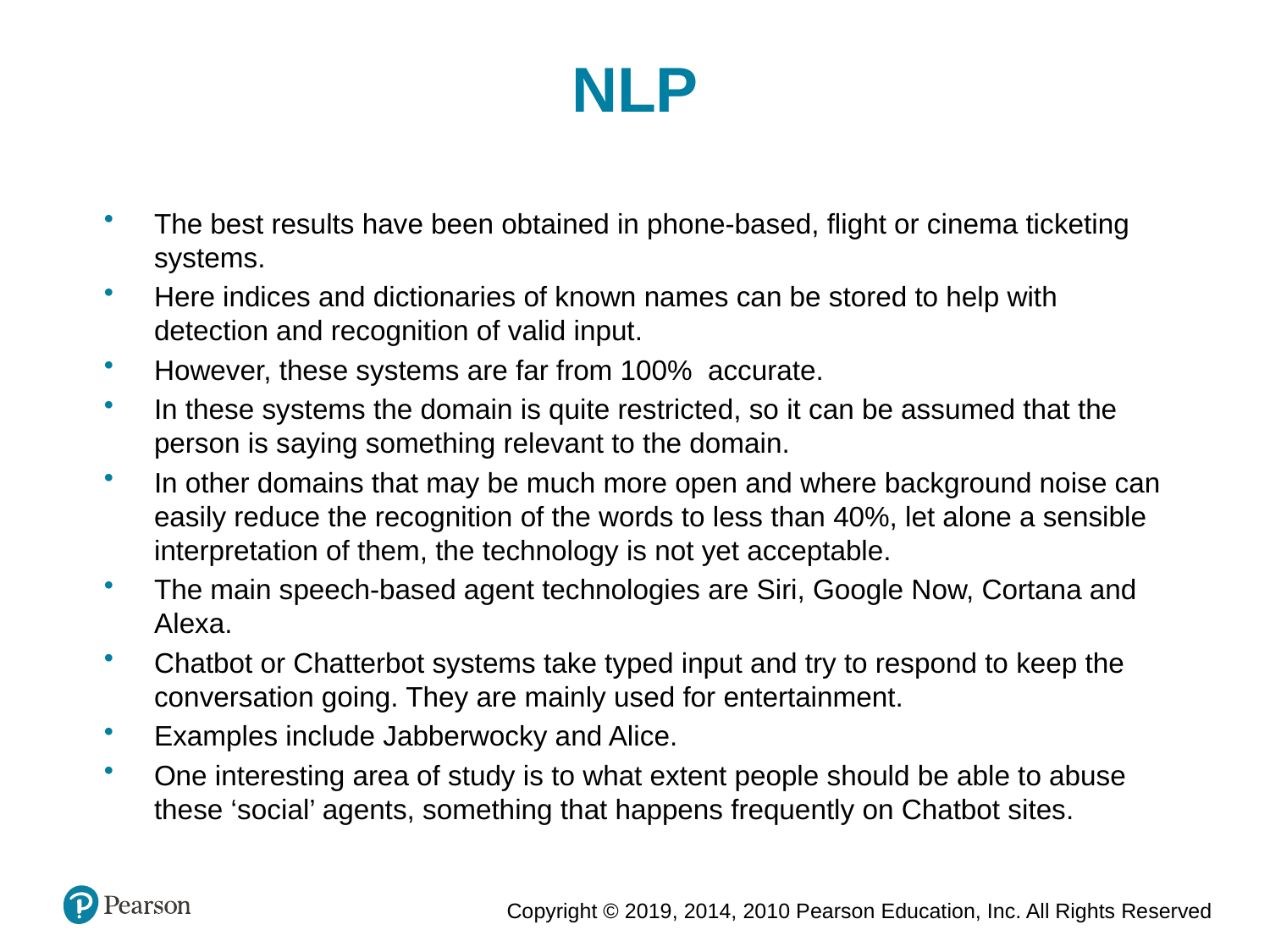

NLP
The best results have been obtained in phone-based, flight or cinema ticketing systems.
Here indices and dictionaries of known names can be stored to help with detection and recognition of valid input.
However, these systems are far from 100%  accurate.
In these systems the domain is quite restricted, so it can be assumed that the person is saying something relevant to the domain.
In other domains that may be much more open and where background noise can easily reduce the recognition of the words to less than 40%, let alone a sensible interpretation of them, the technology is not yet acceptable.
The main speech-based agent technologies are Siri, Google Now, Cortana and Alexa.
Chatbot or Chatterbot systems take typed input and try to respond to keep the conversation going. They are mainly used for entertainment.
Examples include Jabberwocky and Alice.
One interesting area of study is to what extent people should be able to abuse these ‘social’ agents, something that happens frequently on Chatbot sites.